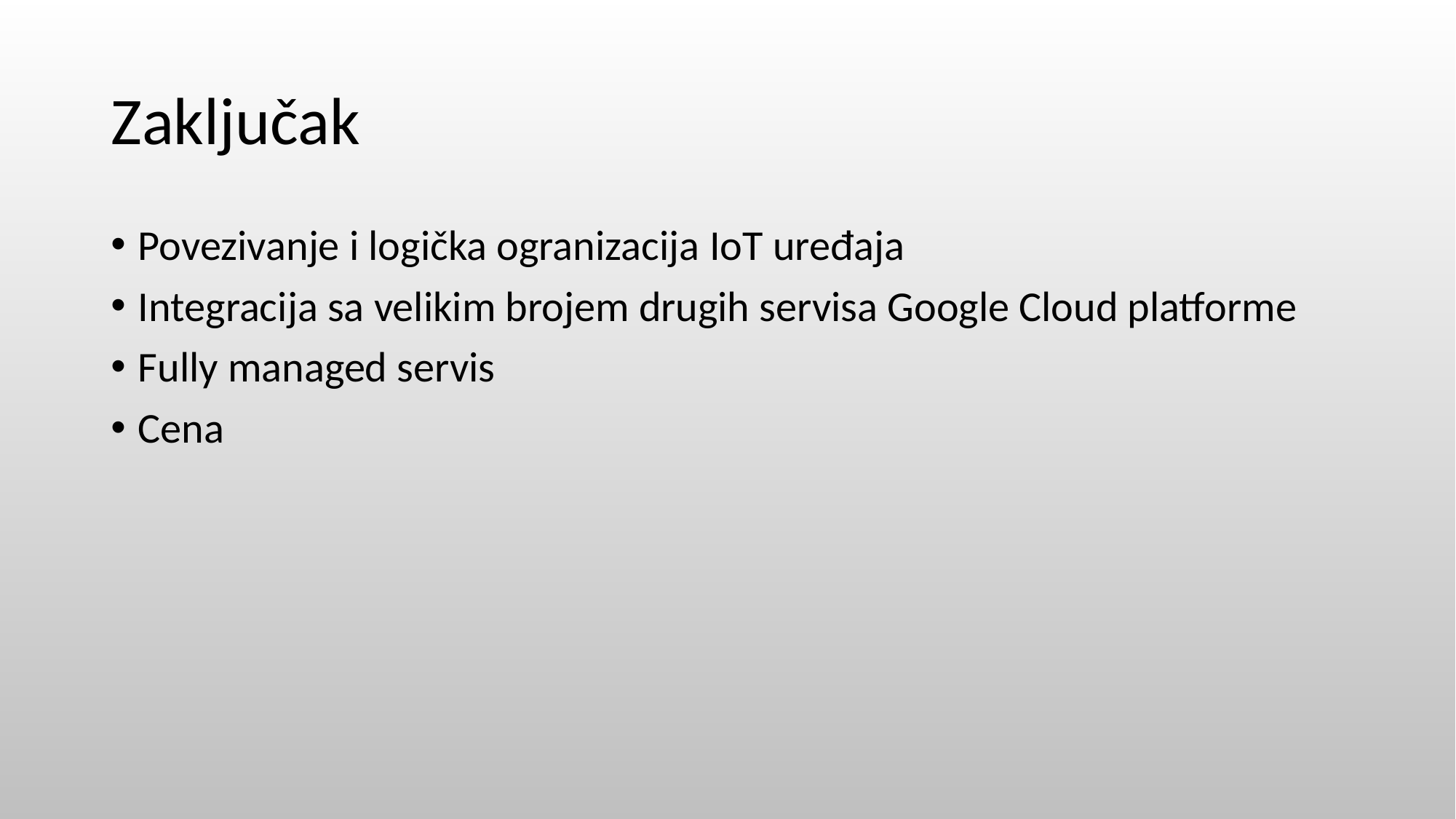

# Zaključak
Povezivanje i logička ogranizacija IoT uređaja
Integracija sa velikim brojem drugih servisa Google Cloud platforme
Fully managed servis
Cena